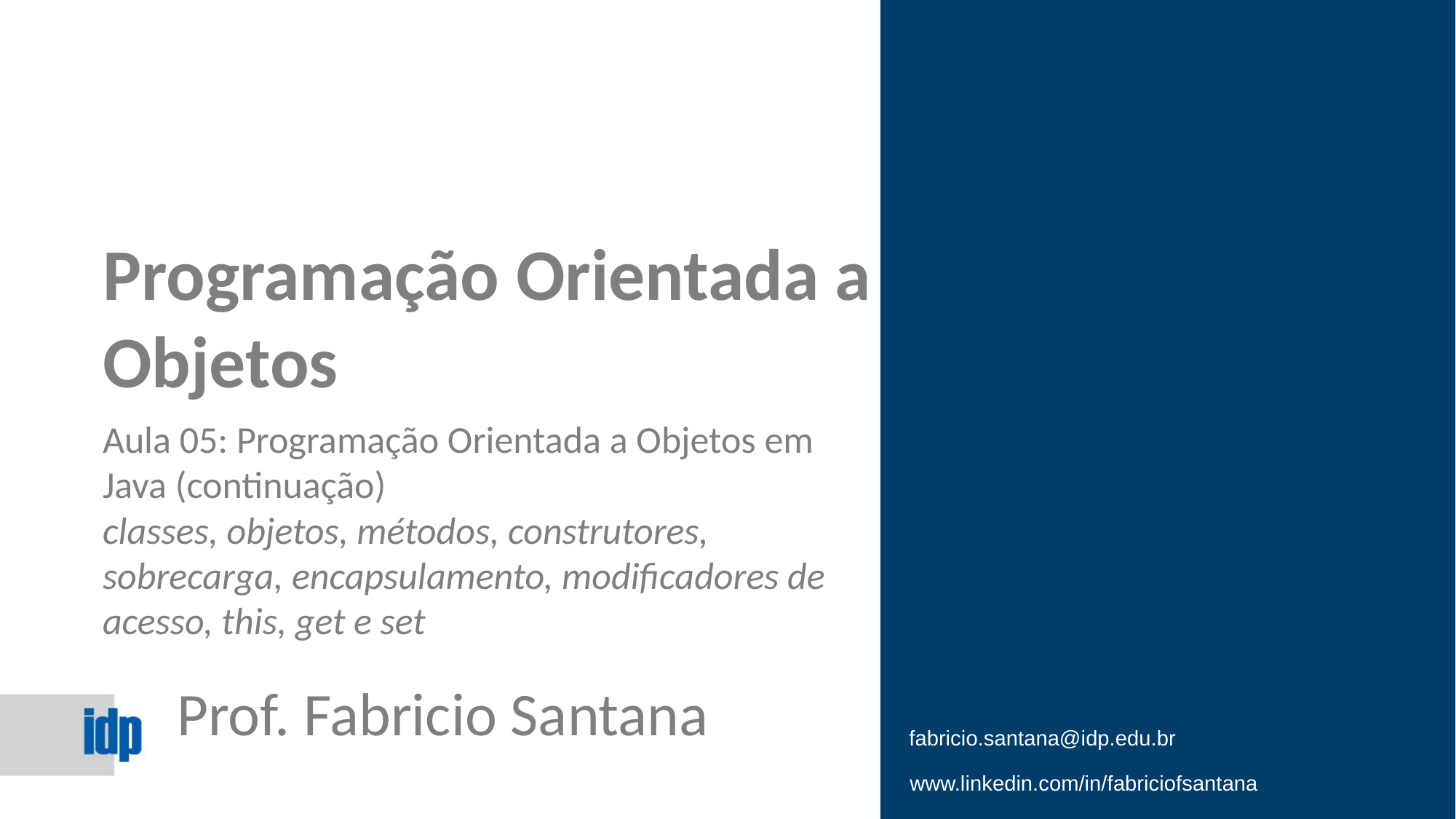

Programação Orientada a Objetos
Aula 05: Programação Orientada a Objetos em Java (continuação)
classes, objetos, métodos, construtores, sobrecarga, encapsulamento, modificadores de acesso, this, get e set
Prof. Fabricio Santana
fabricio.santana@idp.edu.br
www.linkedin.com/in/fabriciofsantana